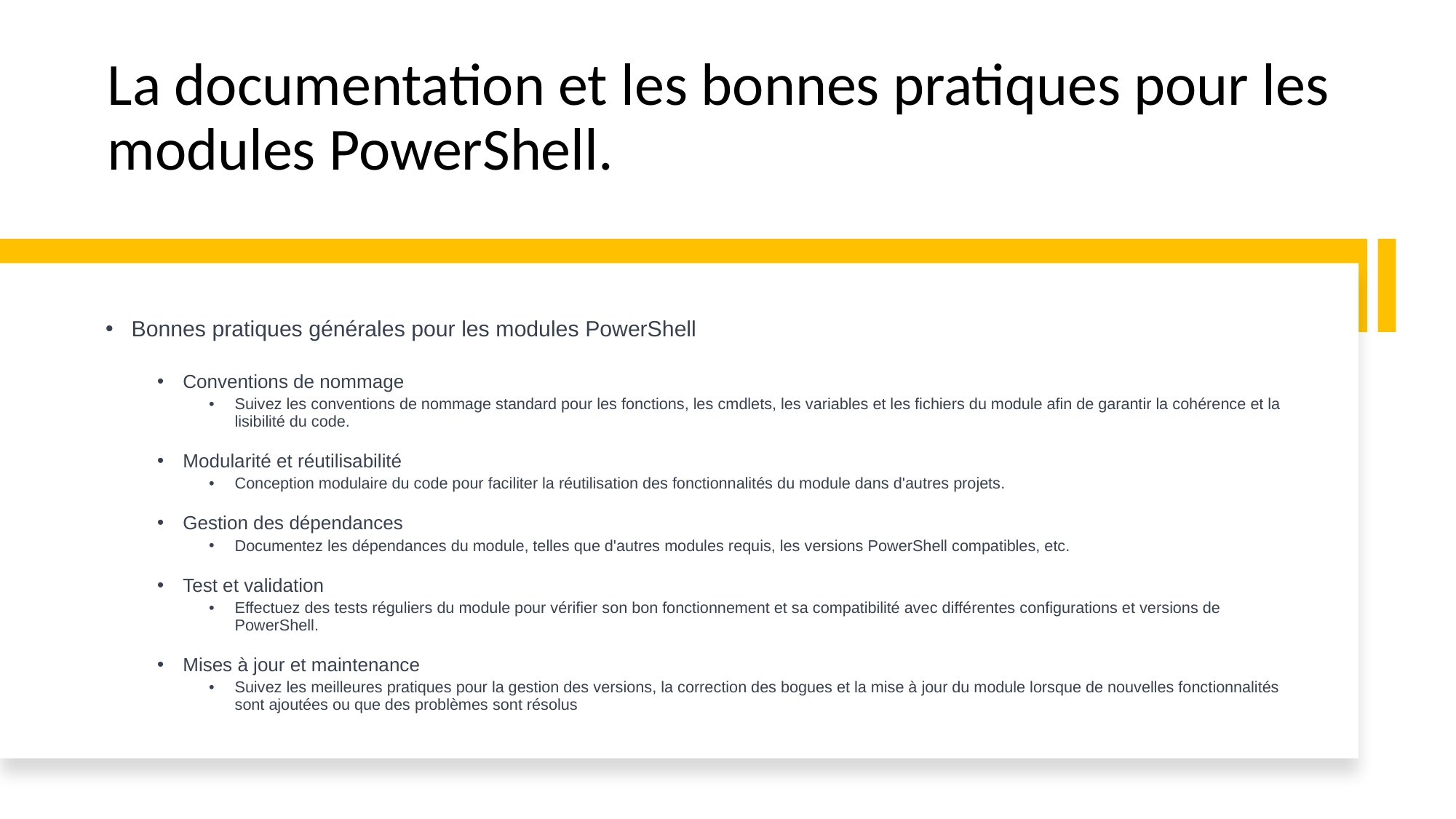

# La documentation et les bonnes pratiques pour les modules PowerShell.

Bonnes pratiques générales pour les modules PowerShell
Conventions de nommage
Suivez les conventions de nommage standard pour les fonctions, les cmdlets, les variables et les fichiers du module afin de garantir la cohérence et la lisibilité du code.
Modularité et réutilisabilité
Conception modulaire du code pour faciliter la réutilisation des fonctionnalités du module dans d'autres projets.
Gestion des dépendances
Documentez les dépendances du module, telles que d'autres modules requis, les versions PowerShell compatibles, etc.
Test et validation
Effectuez des tests réguliers du module pour vérifier son bon fonctionnement et sa compatibilité avec différentes configurations et versions de PowerShell.
Mises à jour et maintenance
Suivez les meilleures pratiques pour la gestion des versions, la correction des bogues et la mise à jour du module lorsque de nouvelles fonctionnalités sont ajoutées ou que des problèmes sont résolus